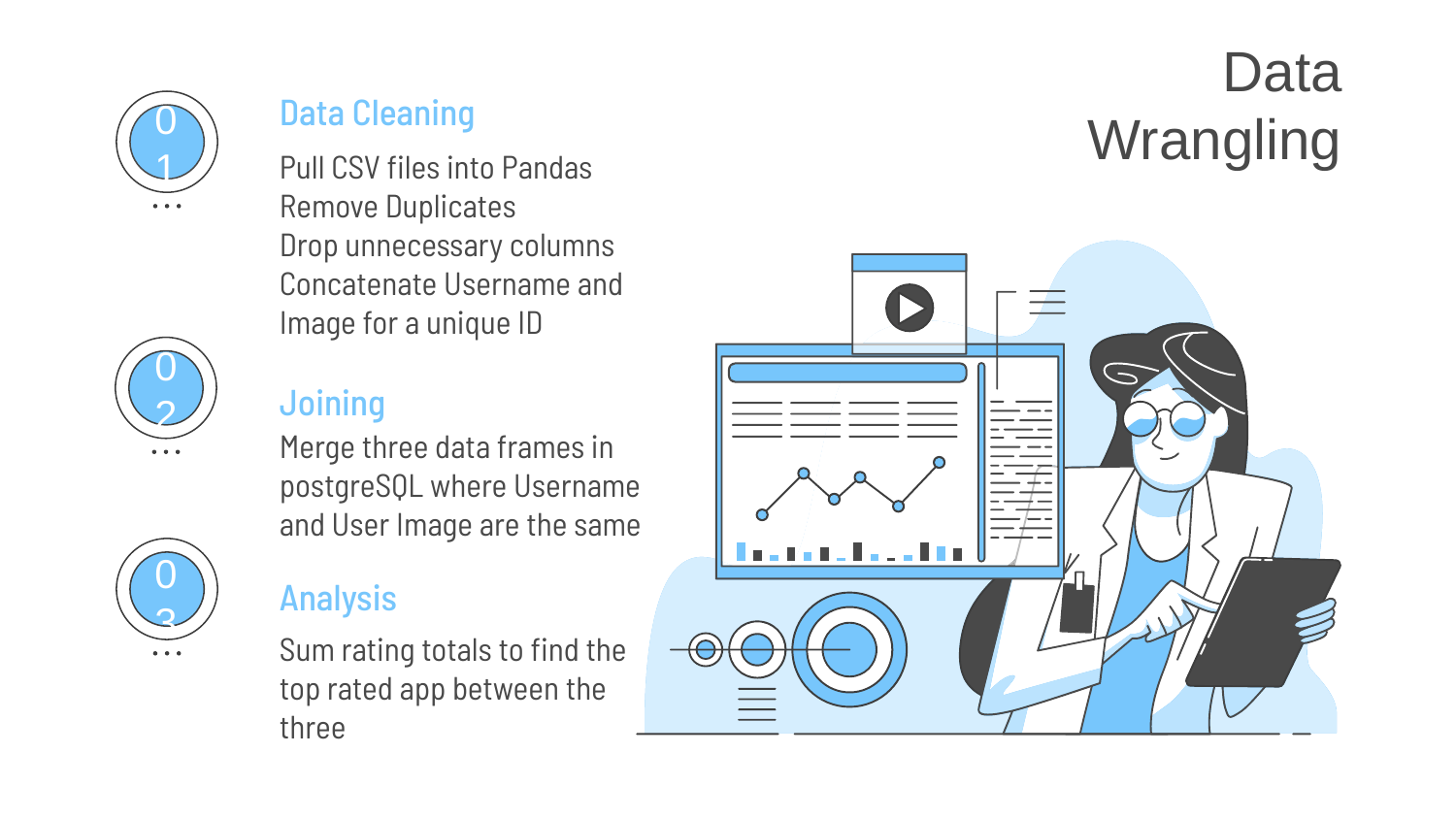

# Data Wrangling
Data Cleaning

01
Pull CSV files into Pandas
Remove Duplicates
Drop unnecessary columns
Concatenate Username and Image for a unique ID

Joining
02
Merge three data frames in postgreSQL where Username and User Image are the same

Analysis
03
Sum rating totals to find the top rated app between the three